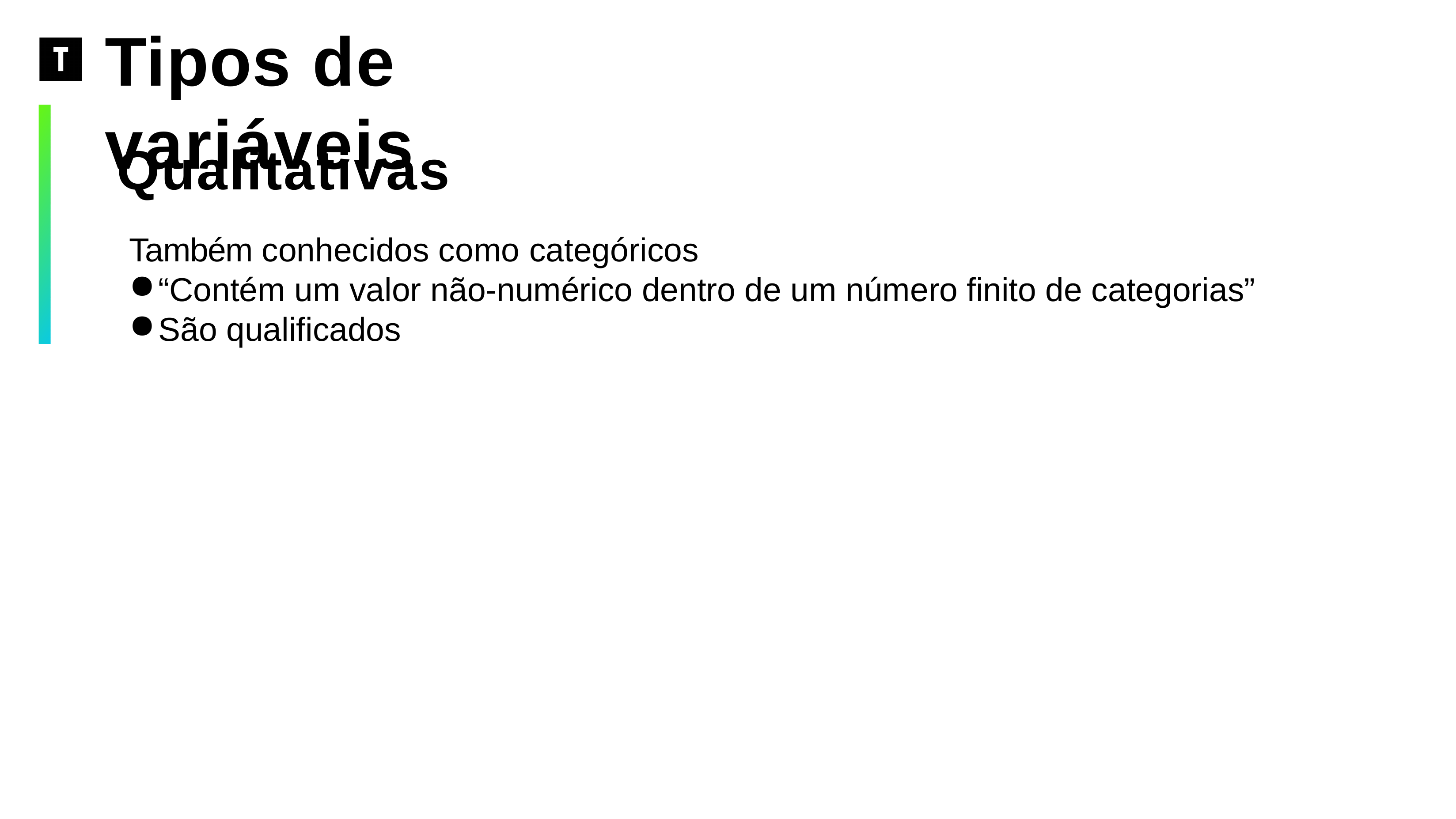

# Tipos de variáveis

Qualitativas
Também conhecidos como categóricos
“Contém um valor não-numérico dentro de um número finito de categorias”
São qualificados